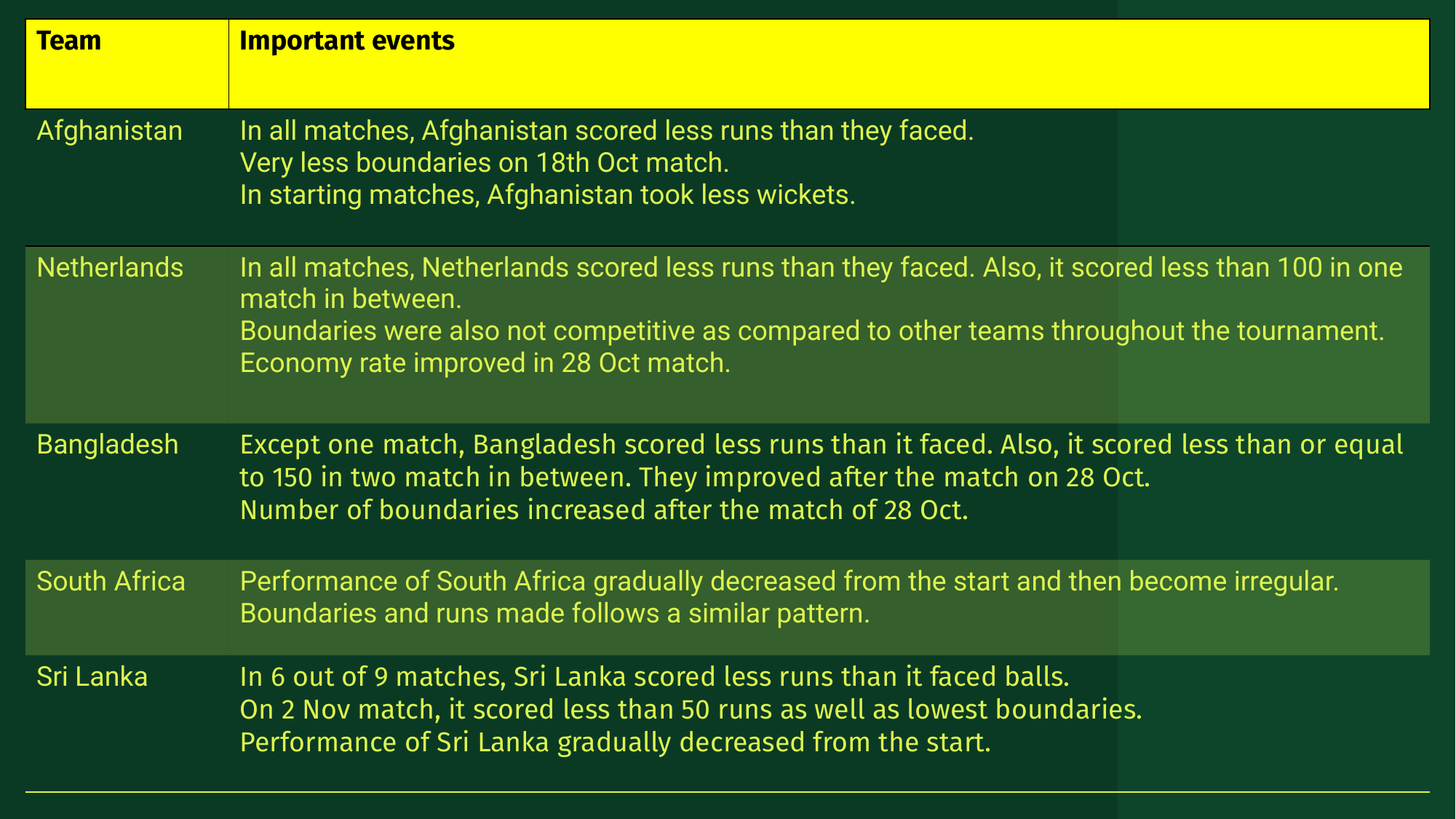

| Team | Important events |
| --- | --- |
| Afghanistan | In all matches, Afghanistan scored less runs than they faced. Very less boundaries on 18th Oct match. In starting matches, Afghanistan took less wickets. |
| Netherlands | In all matches, Netherlands scored less runs than they faced. Also, it scored less than 100 in one match in between. Boundaries were also not competitive as compared to other teams throughout the tournament. Economy rate improved in 28 Oct match. |
| Bangladesh | Except one match, Bangladesh scored less runs than it faced. Also, it scored less than or equal to 150 in two match in between. They improved after the match on 28 Oct. Number of boundaries increased after the match of 28 Oct. |
| South Africa | Performance of South Africa gradually decreased from the start and then become irregular. Boundaries and runs made follows a similar pattern. |
| Sri Lanka | In 6 out of 9 matches, Sri Lanka scored less runs than it faced balls. On 2 Nov match, it scored less than 50 runs as well as lowest boundaries. Performance of Sri Lanka gradually decreased from the start. |